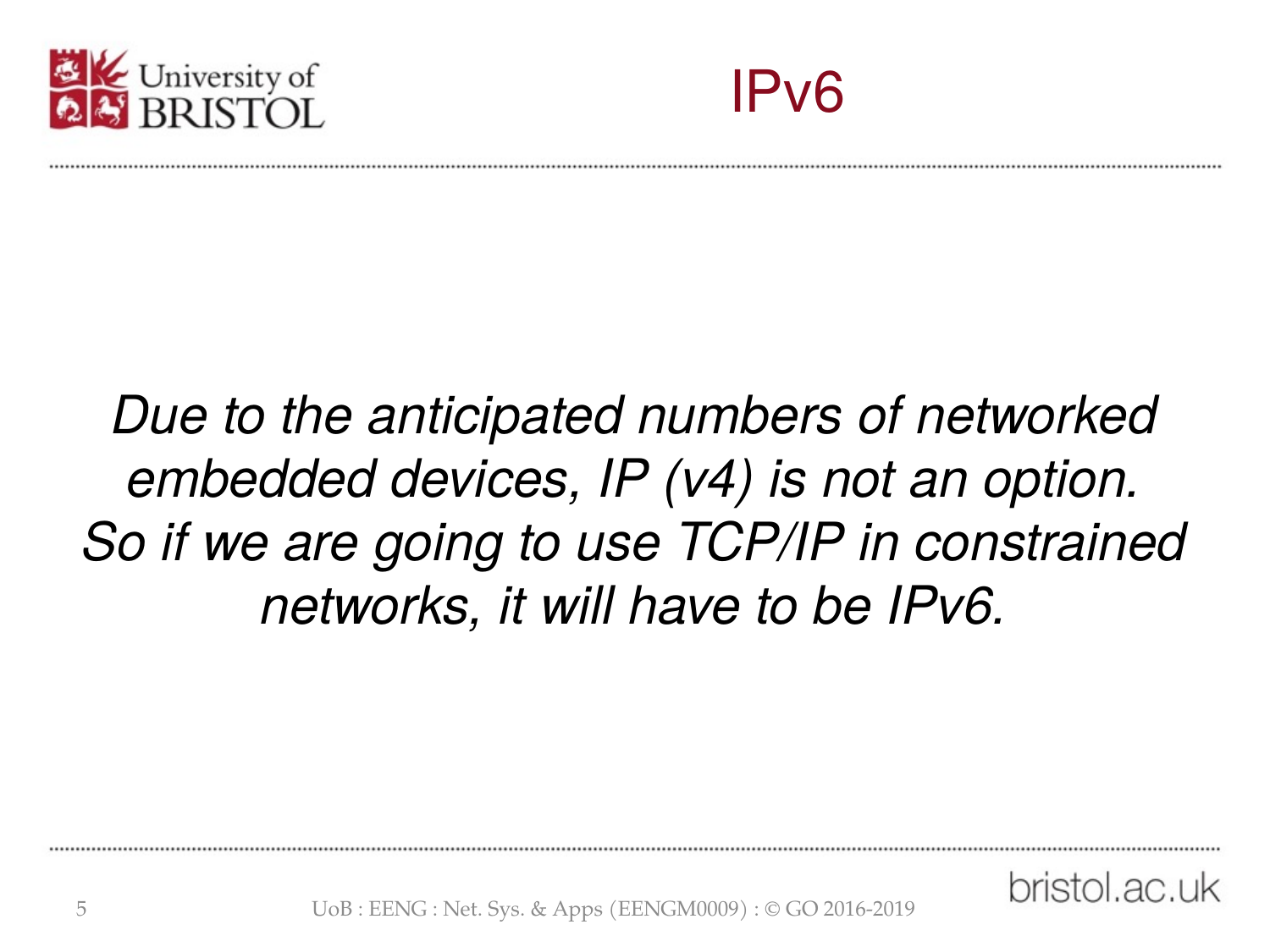

# IPv6
Due to the anticipated numbers of networked embedded devices, IP (v4) is not an option.
So if we are going to use TCP/IP in constrained networks, it will have to be IPv6.
5
UoB : EENG : Net. Sys. & Apps (EENGM0009) : © GO 2016-2019